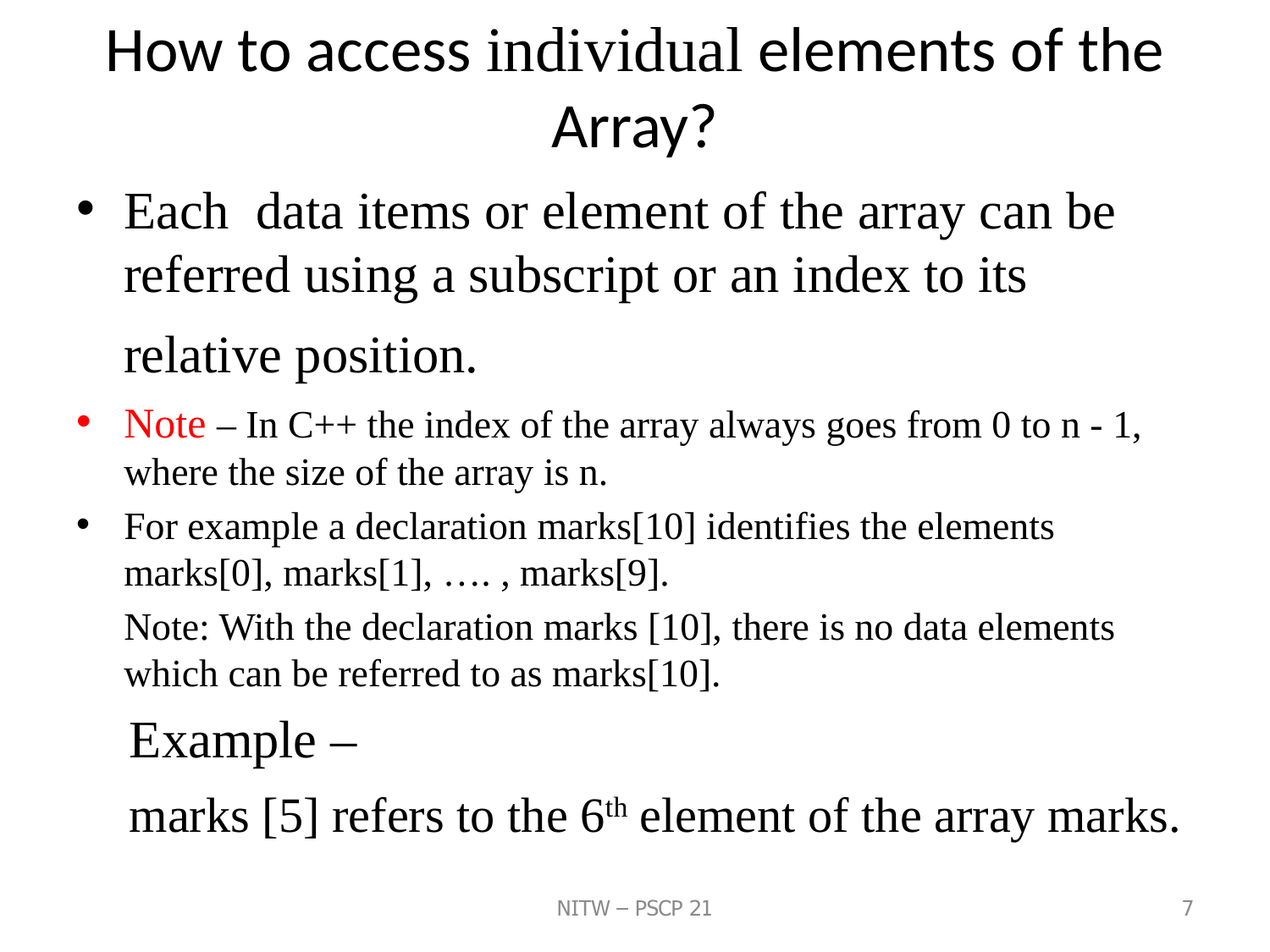

# How to access individual elements of the Array?
Each  data items or element of the array can be referred using a subscript or an index to its relative position.
Note – In C++ the index of the array always goes from 0 to n - 1, where the size of the array is n.
For example a declaration marks[10] identifies the elements marks[0], marks[1], …. , marks[9].
	Note: With the declaration marks [10], there is no data elements which can be referred to as marks[10].
    Example –
    marks [5] refers to the 6th element of the array marks.
NITW – PSCP 21
7